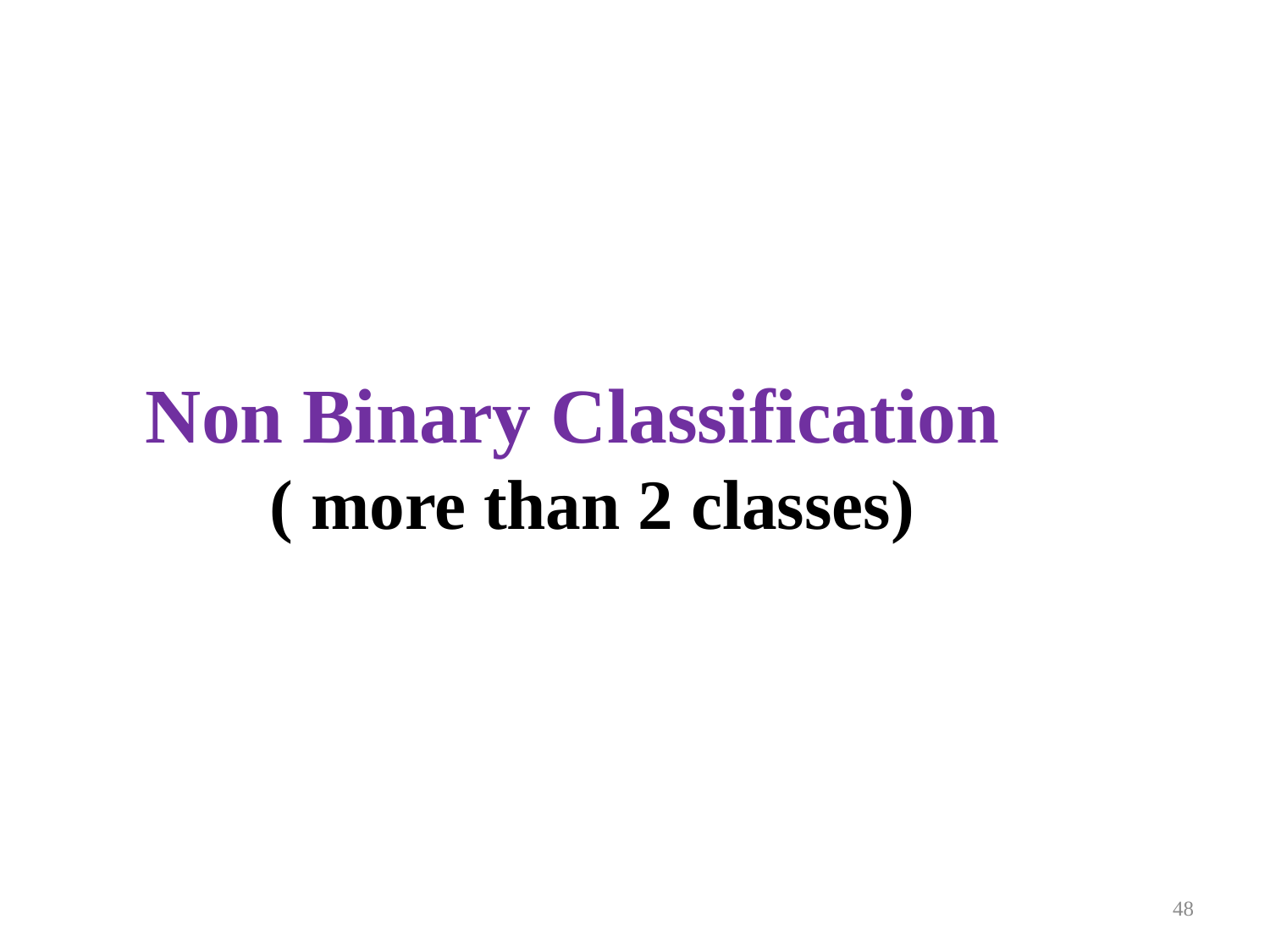

Non Binary Classification
	     ( more than 2 classes)
48